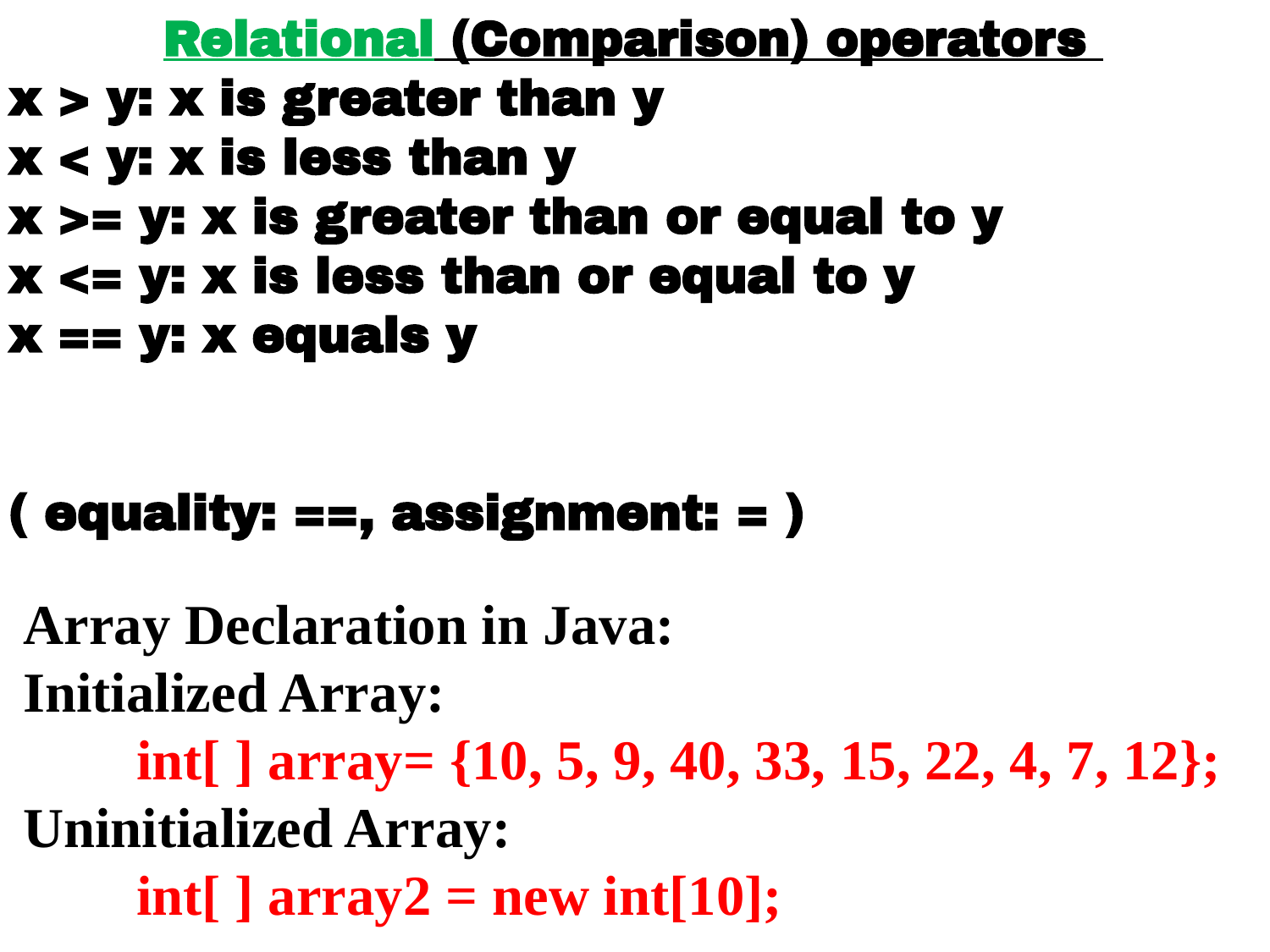

Relational (Comparison) operators
x > y: x is greater than y
x < y: x is less than y
x >= y: x is greater than or equal to y
x <= y: x is less than or equal to y
x == y: x equals y

( equality: ==, assignment: = )
Array Declaration in Java:
Initialized Array:
        int[ ] array= {10, 5, 9, 40, 33, 15, 22, 4, 7, 12};
Uninitialized Array:
        int[ ] array2 = new int[10];